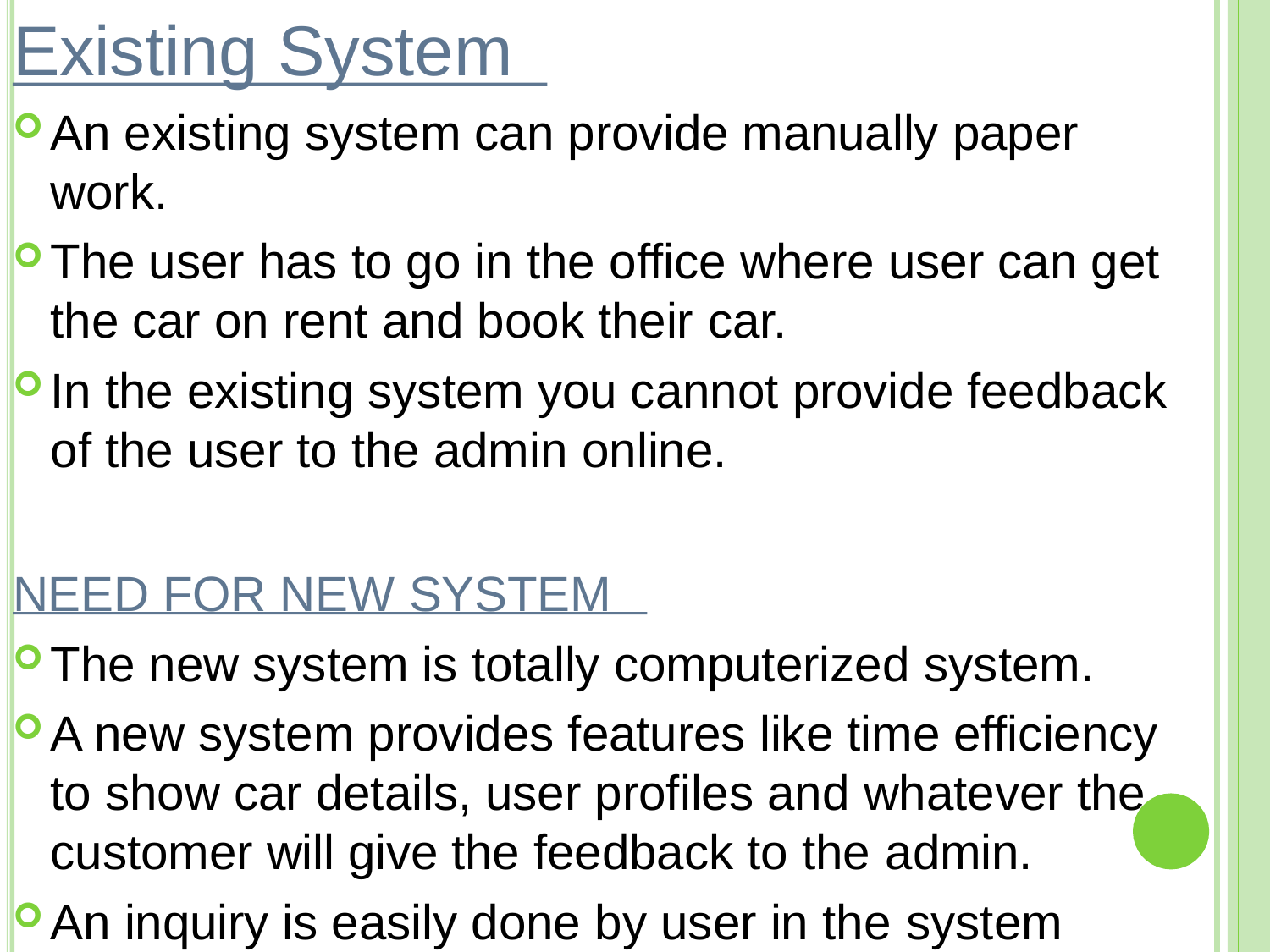

# Existing System

An existing system can provide manually paper  work.
The user has to go in the office where user can get  the car on rent and book their car.
In the existing system you cannot provide feedback  of the user to the admin online.

NEED FOR NEW SYSTEM
The new system is totally computerized system.
A new system provides features like time efficiency  to show car details, user profiles and whatever the  customer will give the feedback to the admin.
An inquiry is easily done by user in the system